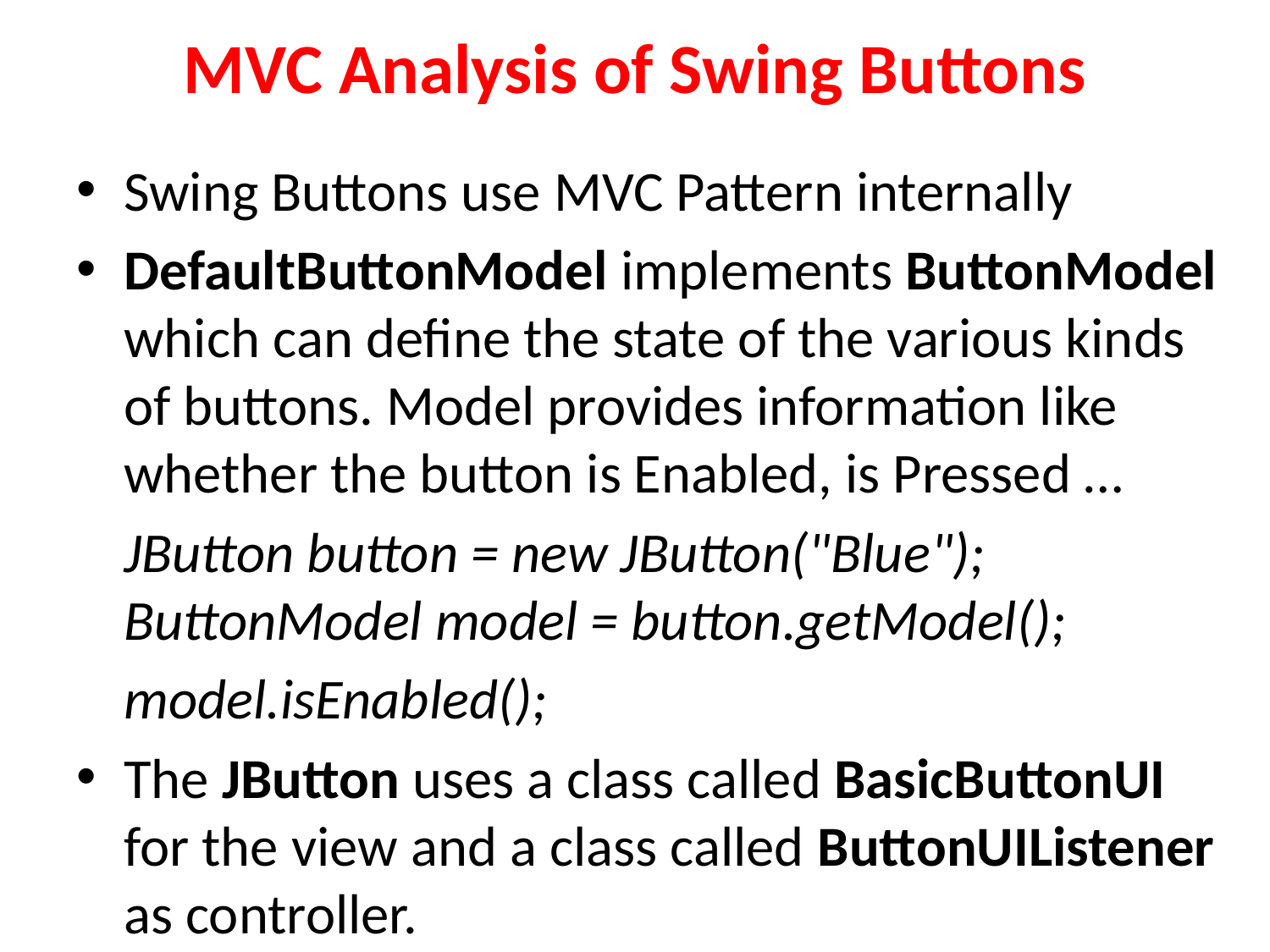

# MVC Analysis of Swing Buttons
Swing Buttons use MVC Pattern internally
DefaultButtonModel implements ButtonModel  which can define the state of the various kinds of buttons. Model provides information like whether the button is Enabled, is Pressed …
	JButton button = new JButton("Blue");
ButtonModel model = button.getModel();
	model.isEnabled();
The JButton uses a class called BasicButtonUI for the view and a class called ButtonUIListener as controller.